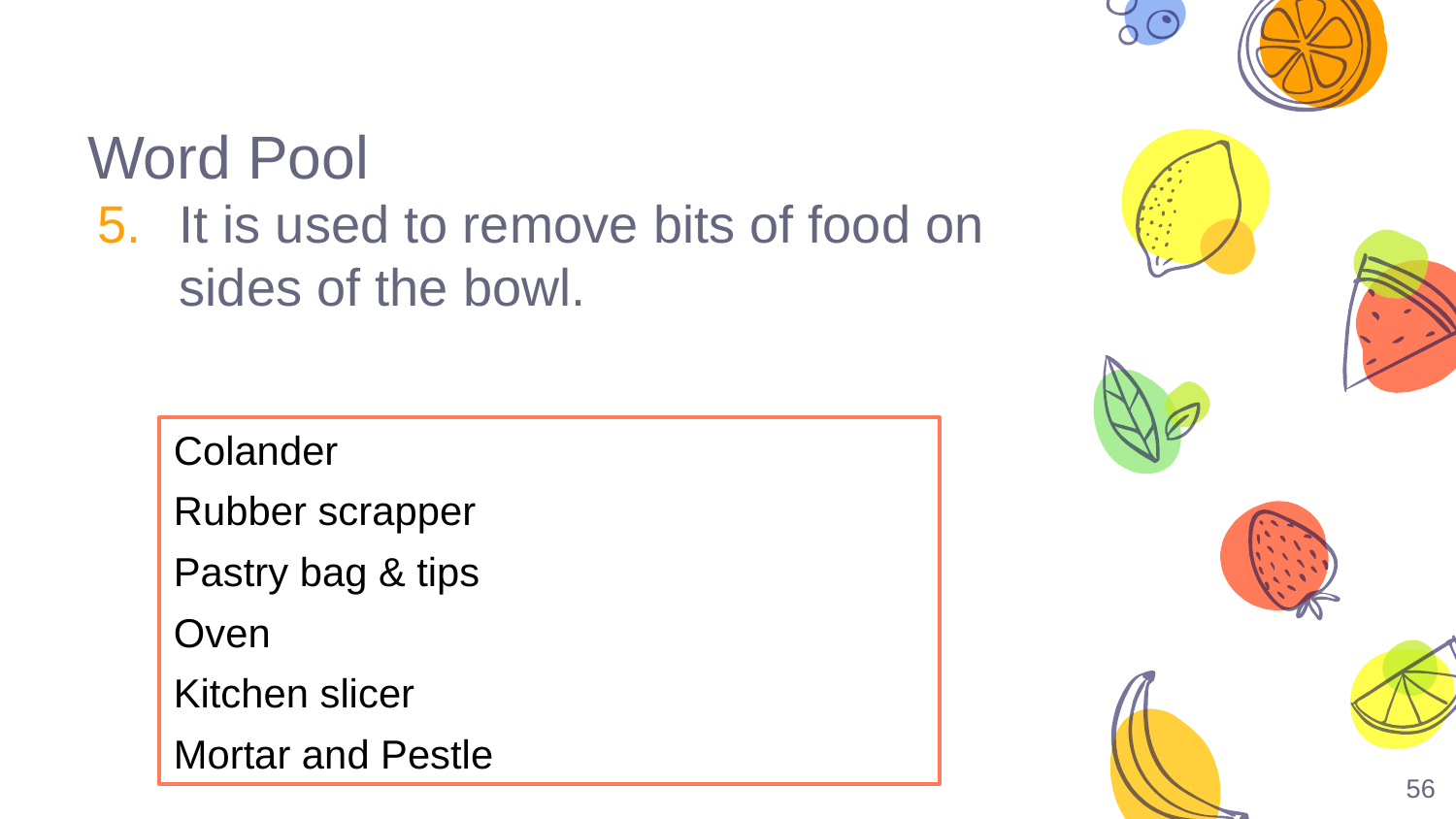

# Word Pool
It is used to remove bits of food on sides of the bowl.
Colander
Rubber scrapper
Pastry bag & tips
Oven
Kitchen slicer
Mortar and Pestle
56